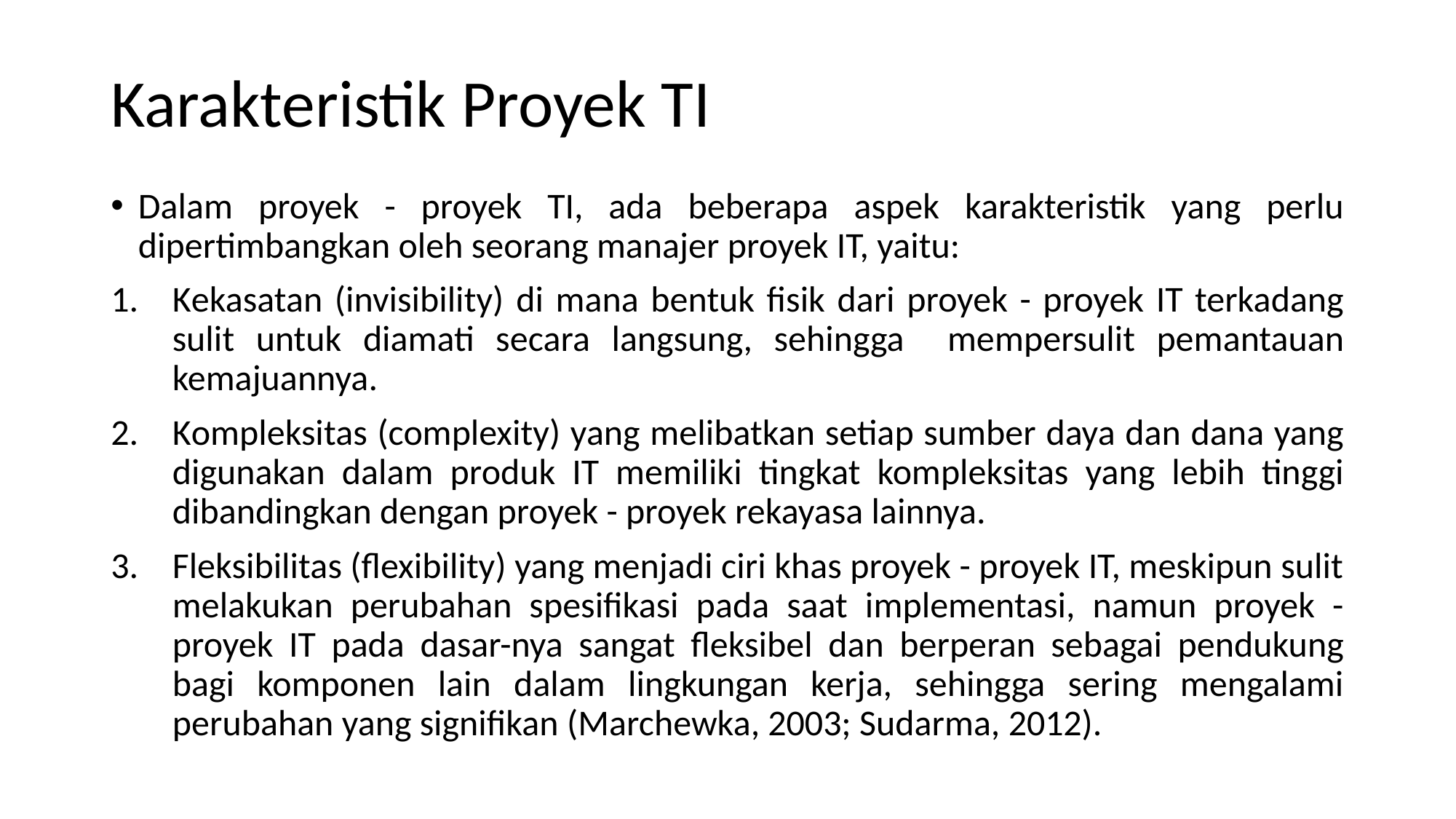

# Karakteristik Proyek TI
Dalam proyek - proyek TI, ada beberapa aspek karakteristik yang perlu dipertimbangkan oleh seorang manajer proyek IT, yaitu:
Kekasatan (invisibility) di mana bentuk fisik dari proyek - proyek IT terkadang sulit untuk diamati secara langsung, sehingga  mempersulit pemantauan kemajuannya.
Kompleksitas (complexity) yang melibatkan setiap sumber daya dan dana yang digunakan dalam produk IT memiliki tingkat kompleksitas yang lebih tinggi dibandingkan dengan proyek - proyek rekayasa lainnya.
Fleksibilitas (flexibility) yang menjadi ciri khas proyek - proyek IT, meskipun sulit melakukan perubahan spesifikasi pada saat implementasi, namun proyek -proyek IT pada dasar-nya sangat fleksibel dan berperan sebagai pendukung bagi komponen lain dalam lingkungan kerja, sehingga sering mengalami perubahan yang signifikan (Marchewka, 2003; Sudarma, 2012).